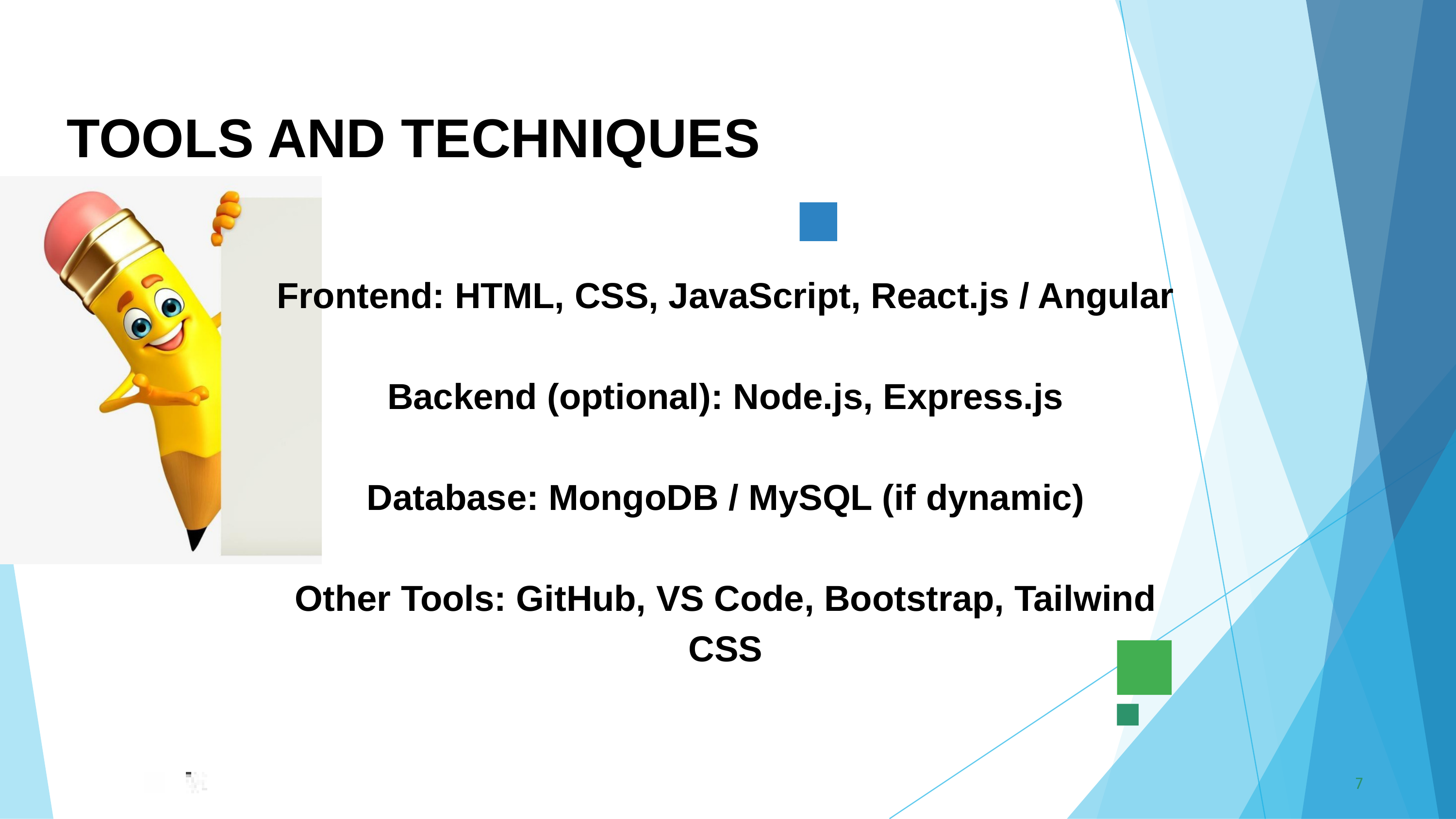

TOOLS AND TECHNIQUES

Frontend: HTML, CSS, JavaScript, React.js / Angular

Backend (optional): Node.js, Express.js

Database: MongoDB / MySQL (if dynamic)

Other Tools: GitHub, VS Code, Bootstrap, Tailwind CSS

7